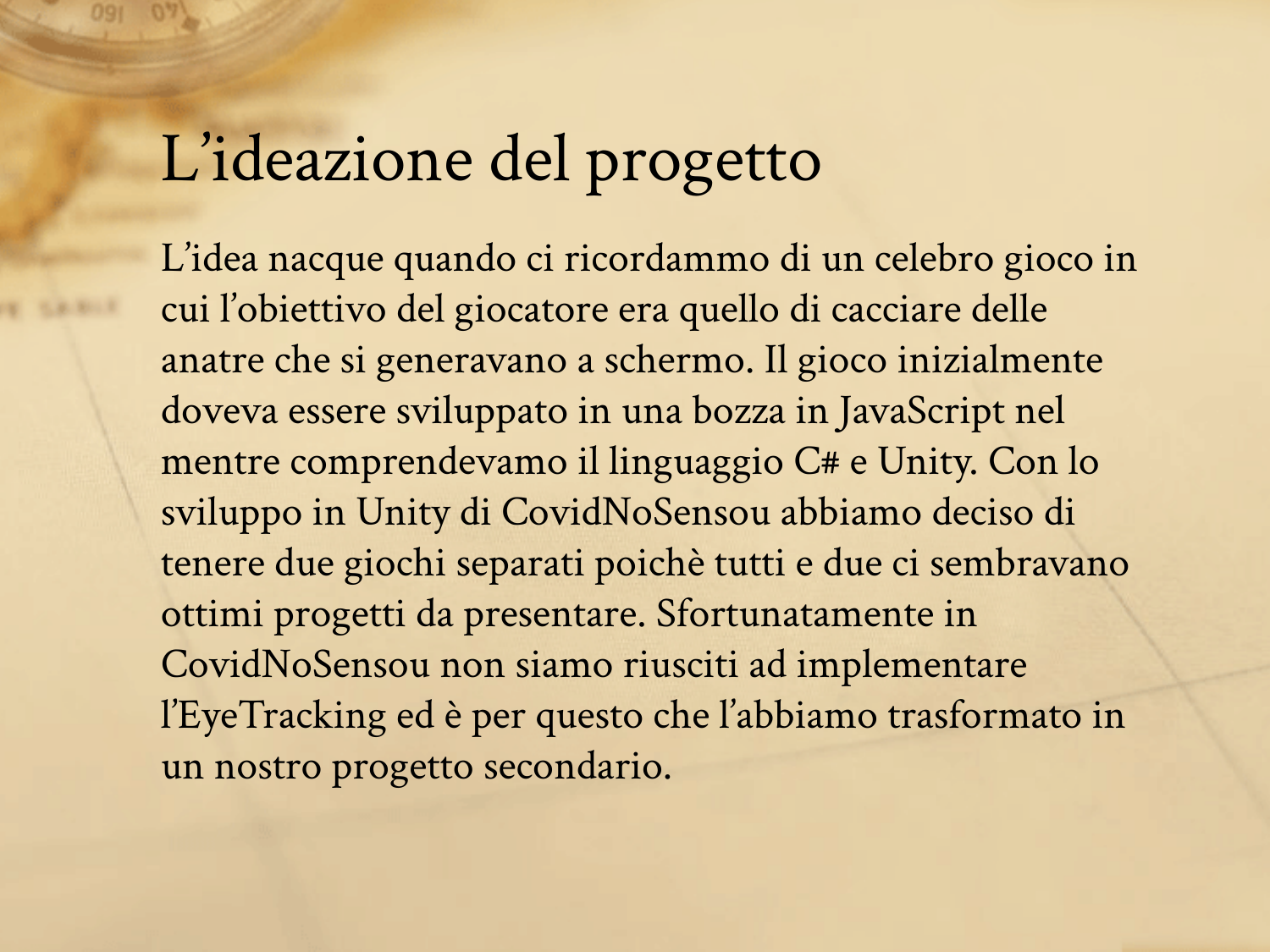

# L’ideazione del progetto
L’idea nacque quando ci ricordammo di un celebro gioco in cui l’obiettivo del giocatore era quello di cacciare delle anatre che si generavano a schermo. Il gioco inizialmente doveva essere sviluppato in una bozza in JavaScript nel mentre comprendevamo il linguaggio C# e Unity. Con lo sviluppo in Unity di CovidNoSensou abbiamo deciso di tenere due giochi separati poichè tutti e due ci sembravano ottimi progetti da presentare. Sfortunatamente in CovidNoSensou non siamo riusciti ad implementare l’EyeTracking ed è per questo che l’abbiamo trasformato in un nostro progetto secondario.